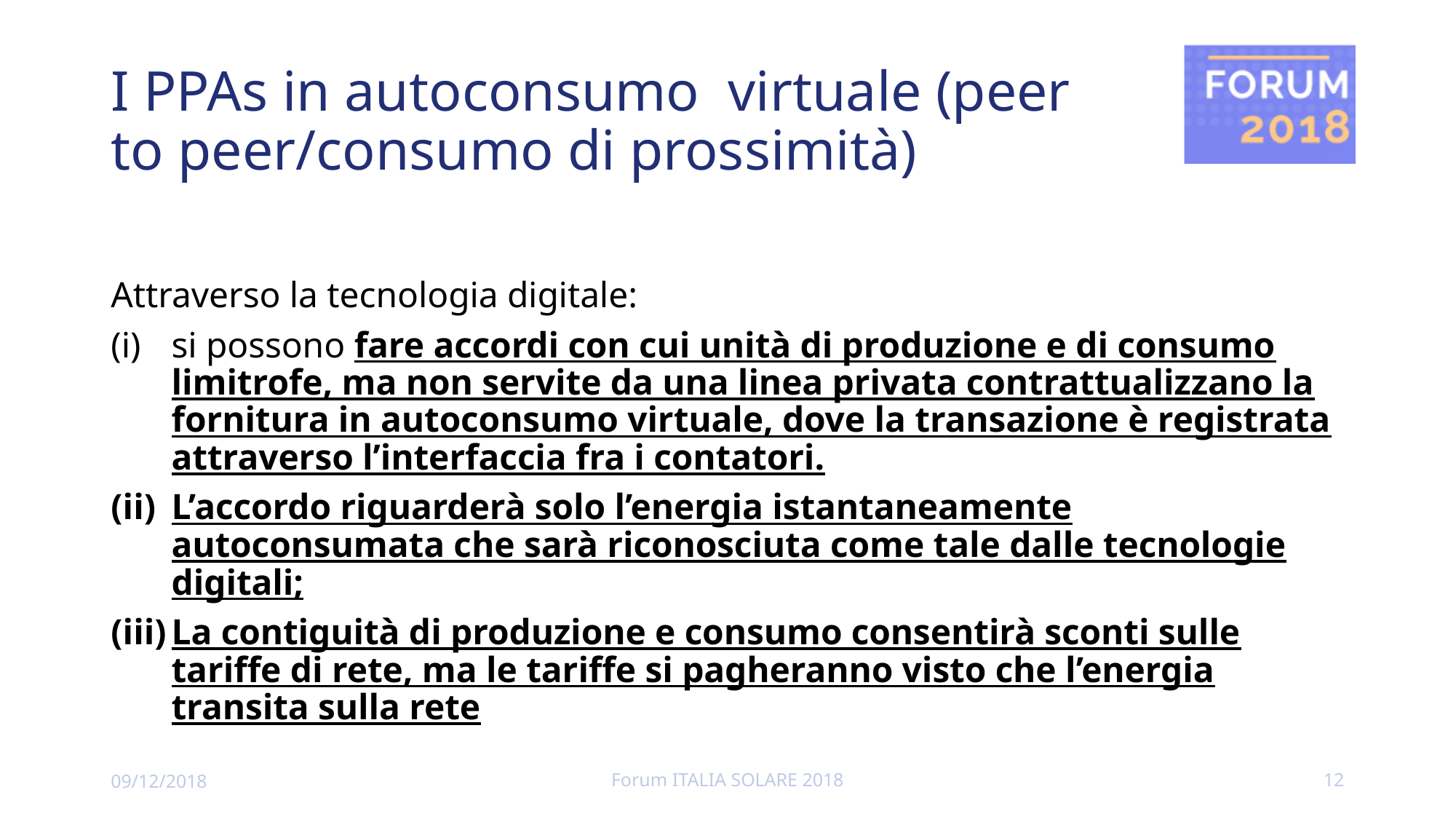

# I PPAs in autoconsumo  virtuale (peer to peer/consumo di prossimità)

Attraverso la tecnologia digitale:
si possono fare accordi con cui unità di produzione e di consumo limitrofe, ma non servite da una linea privata contrattualizzano la fornitura in autoconsumo virtuale, dove la transazione è registrata attraverso l’interfaccia fra i contatori.
L’accordo riguarderà solo l’energia istantaneamente autoconsumata che sarà riconosciuta come tale dalle tecnologie digitali;
La contiguità di produzione e consumo consentirà sconti sulle tariffe di rete, ma le tariffe si pagheranno visto che l’energia transita sulla rete
09/12/2018
Forum ITALIA SOLARE 2018
12